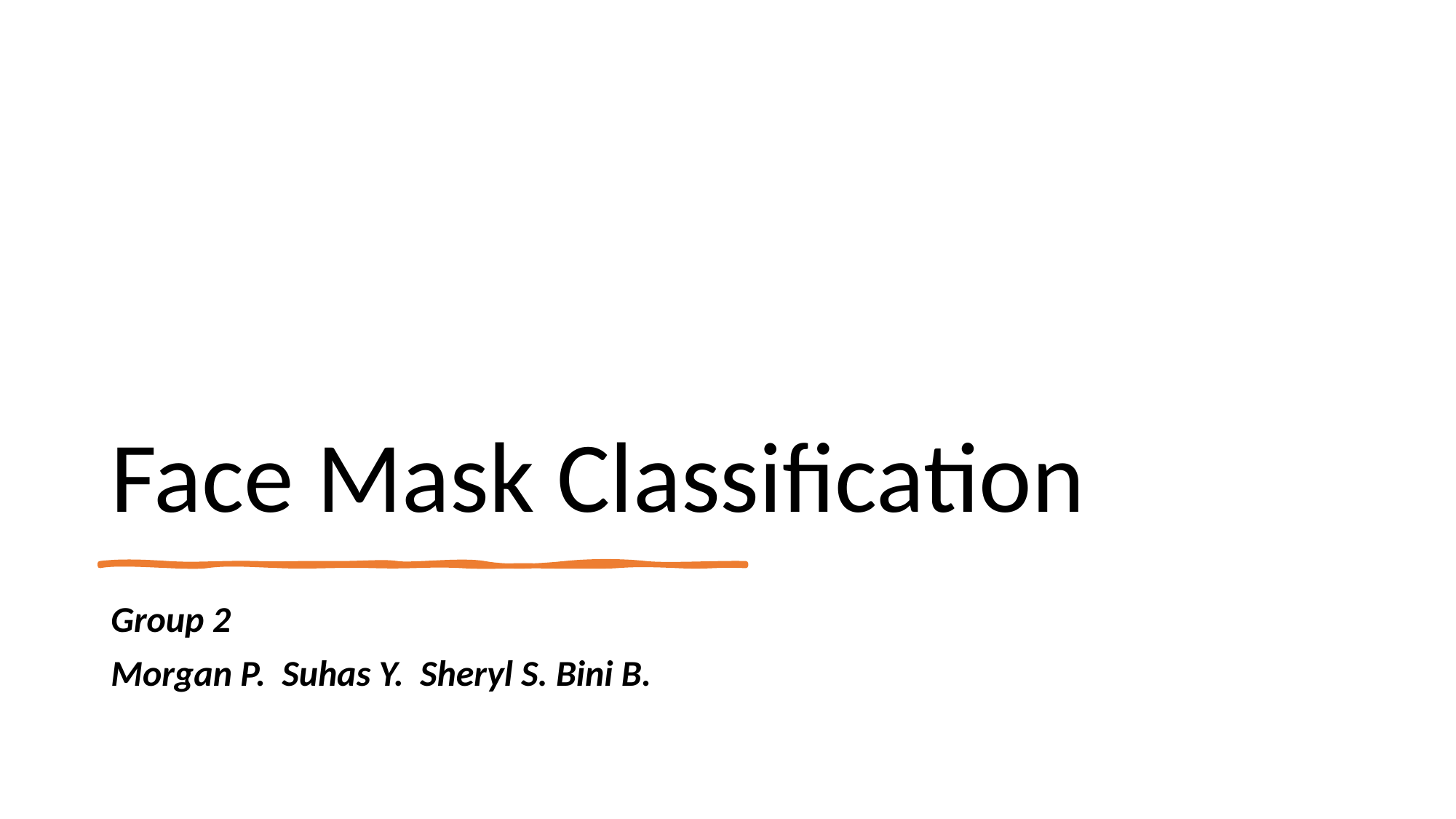

# Face Mask Classification

Group 2
Morgan P.  Suhas Y.  Sheryl S. Bini B.